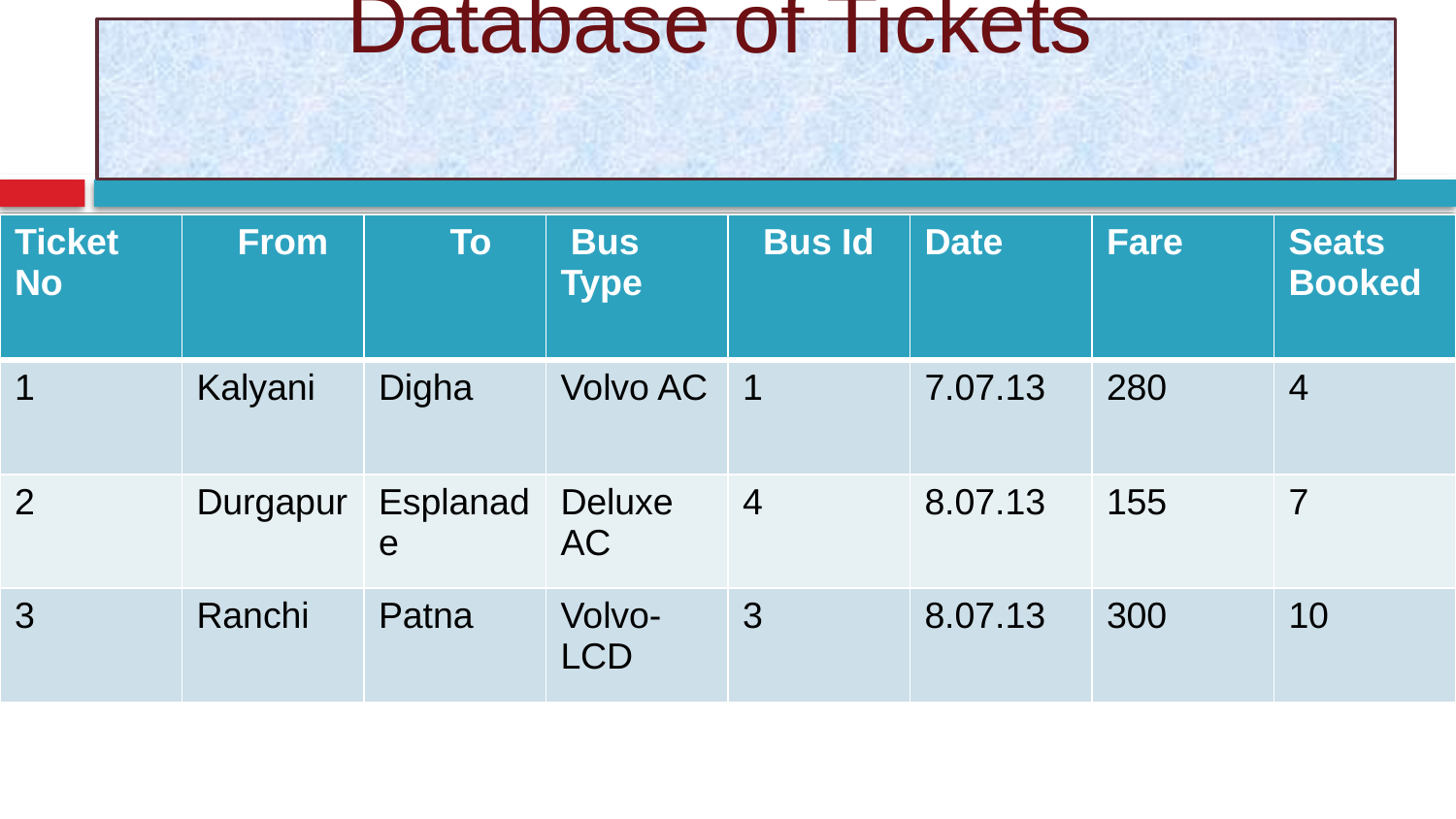

# Database of Tickets
| Ticket No | From | To | Bus Type | Bus Id | Date | Fare | Seats Booked |
| --- | --- | --- | --- | --- | --- | --- | --- |
| 1 | Kalyani | Digha | Volvo AC | 1 | 7.07.13 | 280 | 4 |
| 2 | Durgapur | Esplanade | Deluxe AC | 4 | 8.07.13 | 155 | 7 |
| 3 | Ranchi | Patna | Volvo-LCD | 3 | 8.07.13 | 300 | 10 |